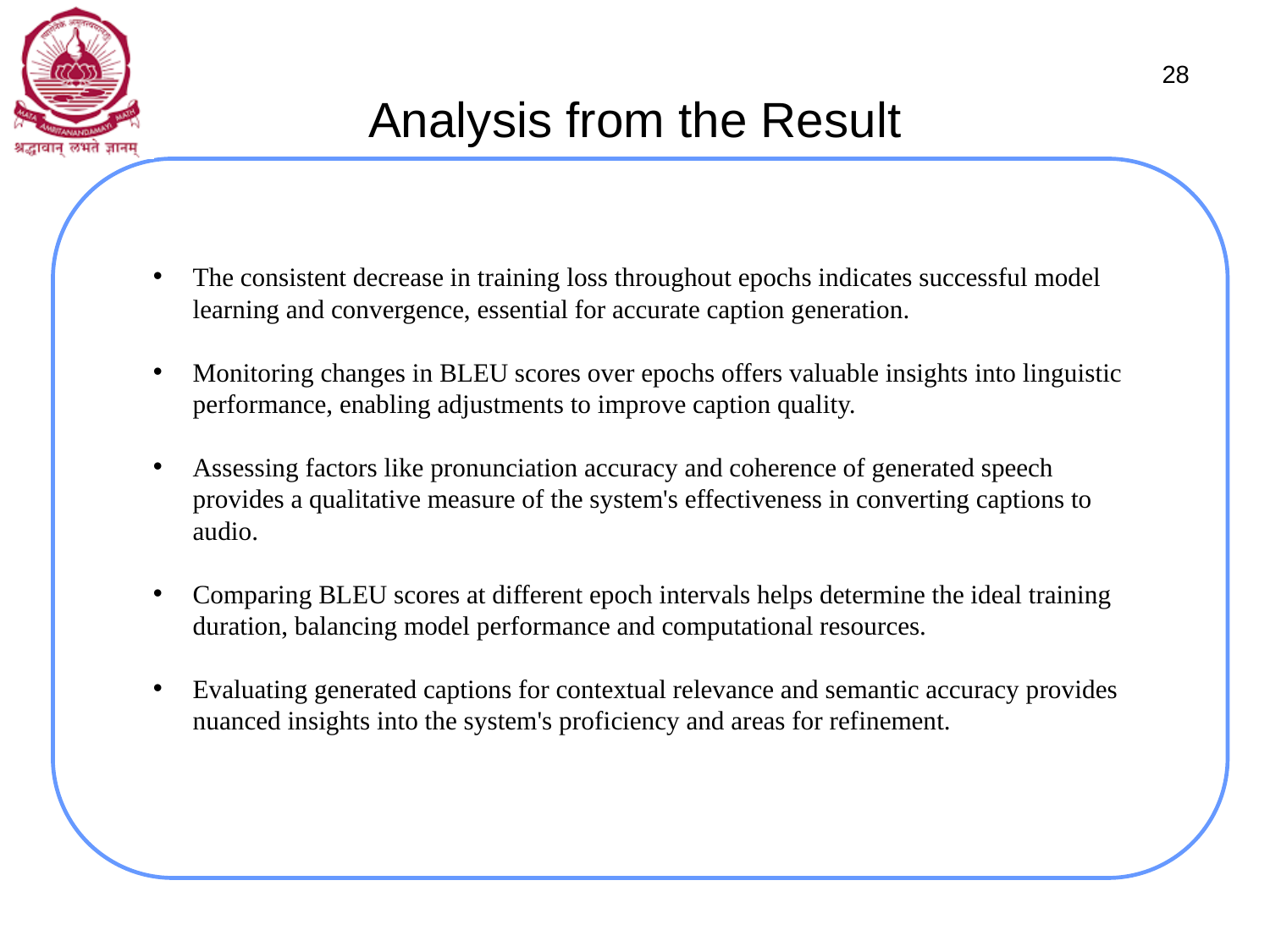

# Analysis from the Result
28
The consistent decrease in training loss throughout epochs indicates successful model learning and convergence, essential for accurate caption generation.

Monitoring changes in BLEU scores over epochs offers valuable insights into linguistic performance, enabling adjustments to improve caption quality.

Assessing factors like pronunciation accuracy and coherence of generated speech provides a qualitative measure of the system's effectiveness in converting captions to audio.

Comparing BLEU scores at different epoch intervals helps determine the ideal training duration, balancing model performance and computational resources.

Evaluating generated captions for contextual relevance and semantic accuracy provides nuanced insights into the system's proficiency and areas for refinement.